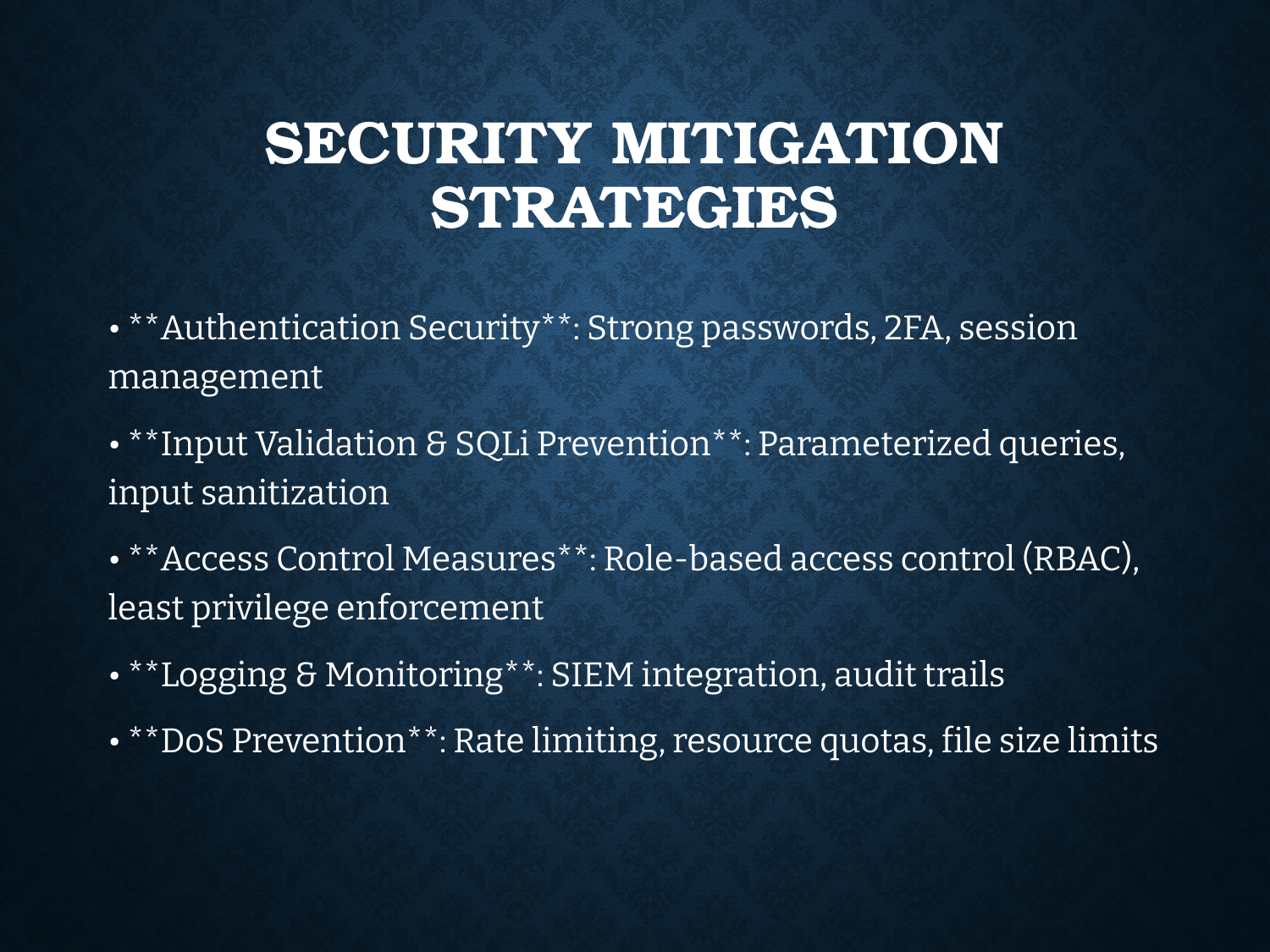

# Security Mitigation Strategies
• **Authentication Security**: Strong passwords, 2FA, session management
• **Input Validation & SQLi Prevention**: Parameterized queries, input sanitization
• **Access Control Measures**: Role-based access control (RBAC), least privilege enforcement
• **Logging & Monitoring**: SIEM integration, audit trails
• **DoS Prevention**: Rate limiting, resource quotas, file size limits